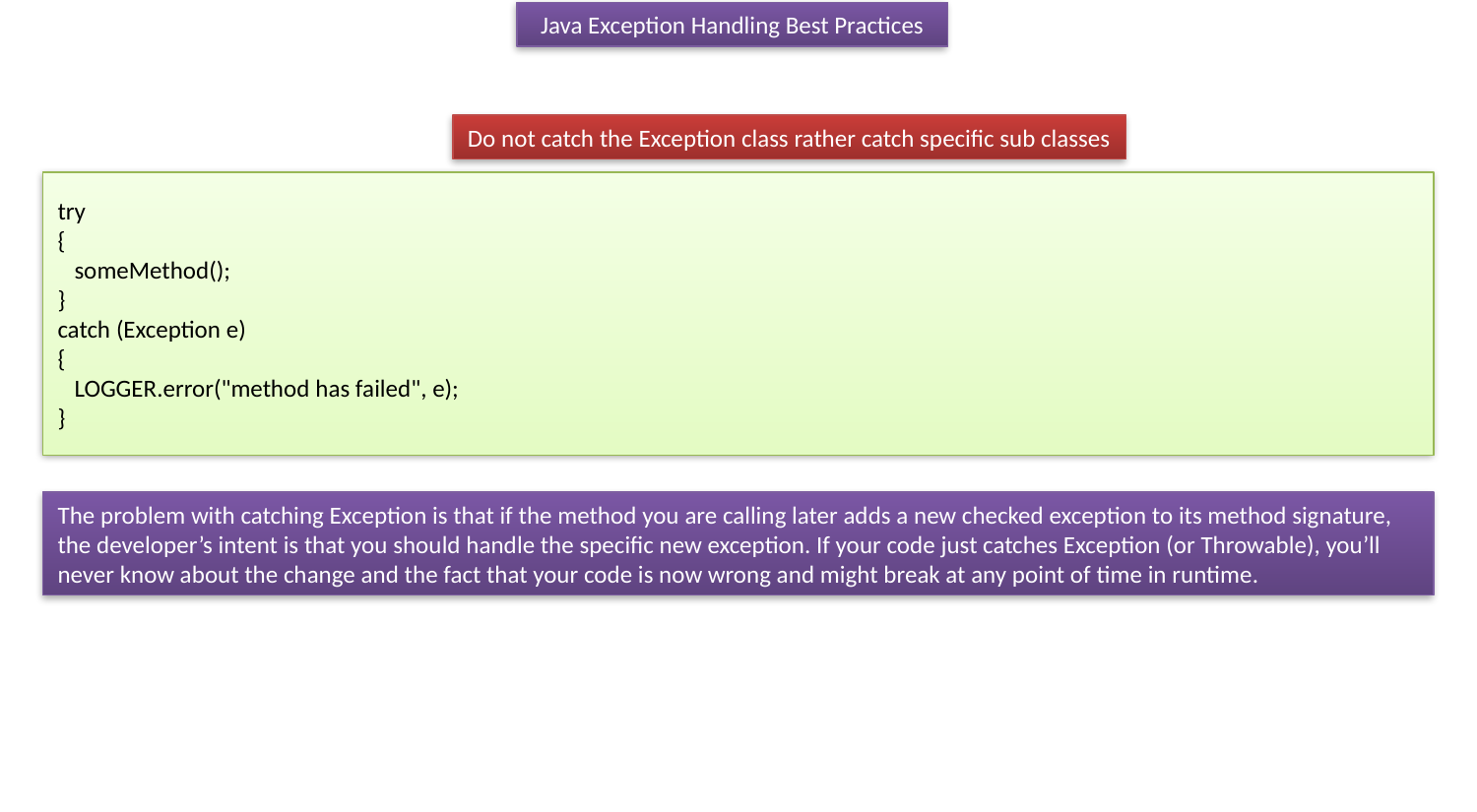

Java Exception Handling Best Practices
Do not catch the Exception class rather catch specific sub classes

try
{
   someMethod();
}
catch (Exception e)
{
   LOGGER.error("method has failed", e);
}

The problem with catching Exception is that if the method you are calling later adds a new checked exception to its method signature, the developer’s intent is that you should handle the specific new exception. If your code just catches Exception (or Throwable), you’ll never know about the change and the fact that your code is now wrong and might break at any point of time in runtime.